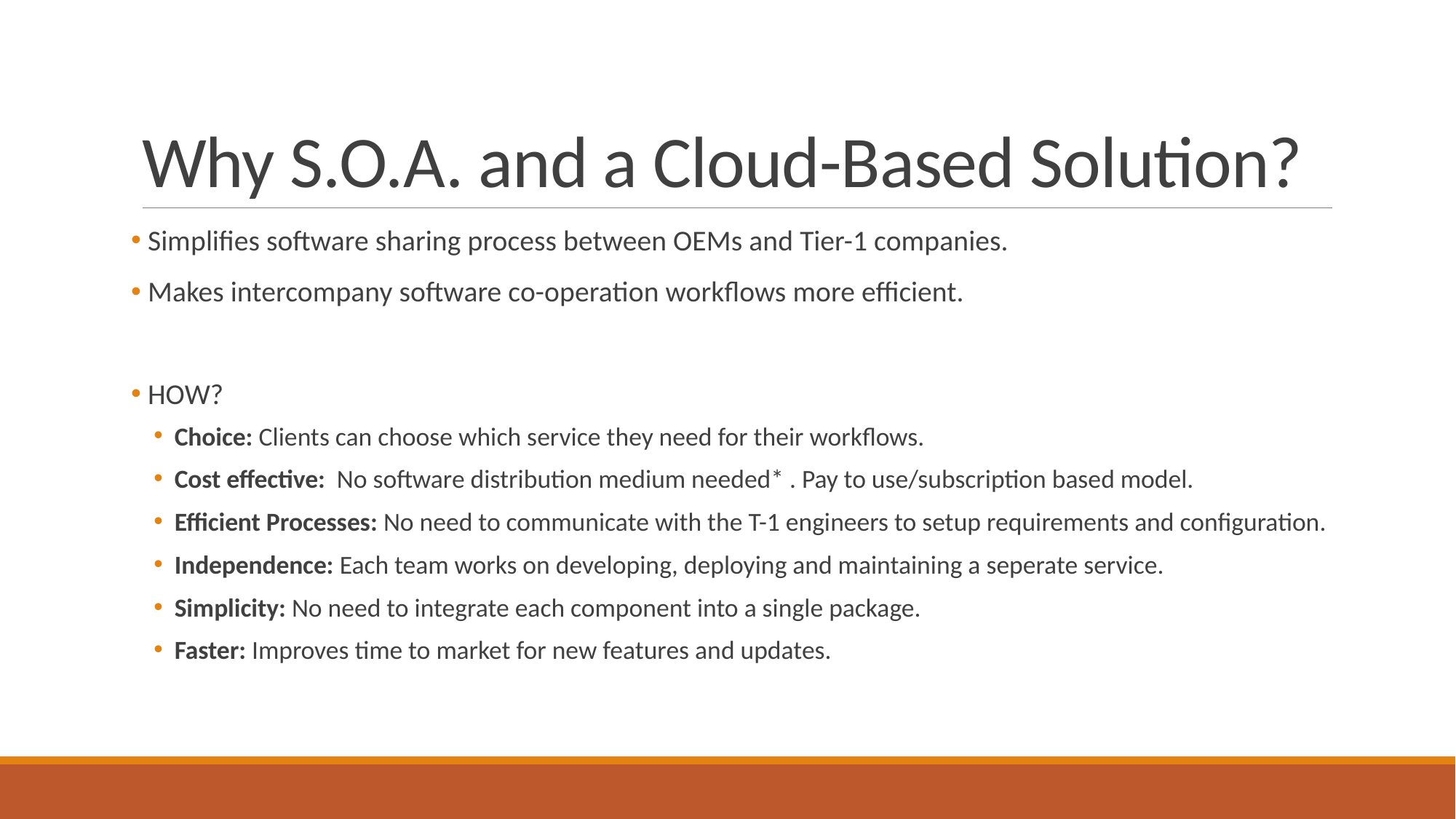

# Why S.O.A. and a Cloud-Based Solution?
 Simplifies software sharing process between OEMs and Tier-1 companies.
 Makes intercompany software co-operation workflows more efficient.

 HOW?
Choice: Clients can choose which service they need for their workflows.
Cost effective:  No software distribution medium needed* . Pay to use/subscription based model.
Efficient Processes: No need to communicate with the T-1 engineers to setup requirements and configuration.
Independence: Each team works on developing, deploying and maintaining a seperate service.
Simplicity: No need to integrate each component into a single package.
Faster: Improves time to market for new features and updates.